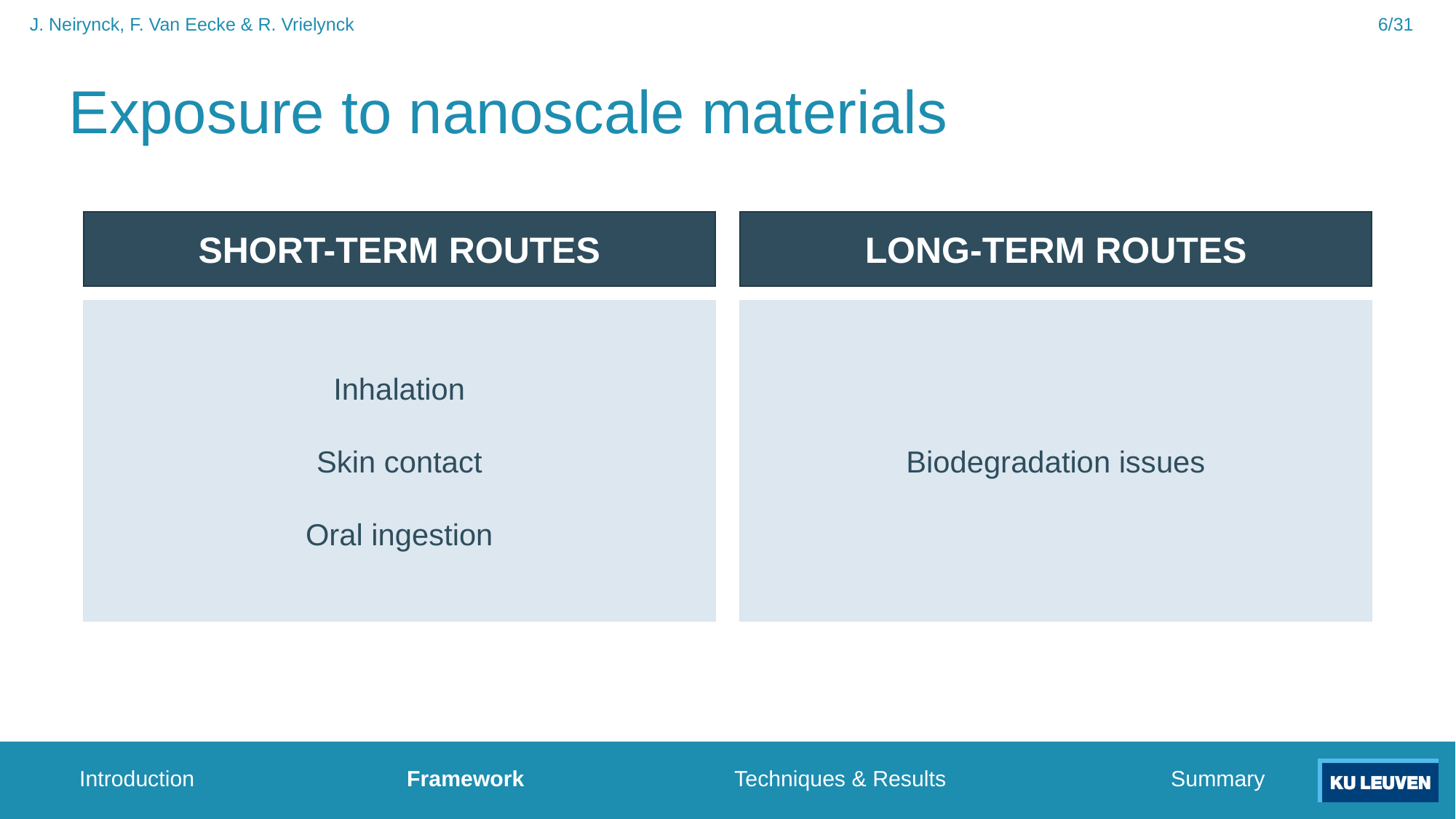

6/31
J. Neirynck, F. Van Eecke & R. Vrielynck
# Exposure to nanoscale materials

SHORT-TERM ROUTES
LONG-TERM ROUTES
Inhalation

Skin contact

Oral ingestion
Biodegradation issues
Introduction		Framework		Techniques & Results			Summary